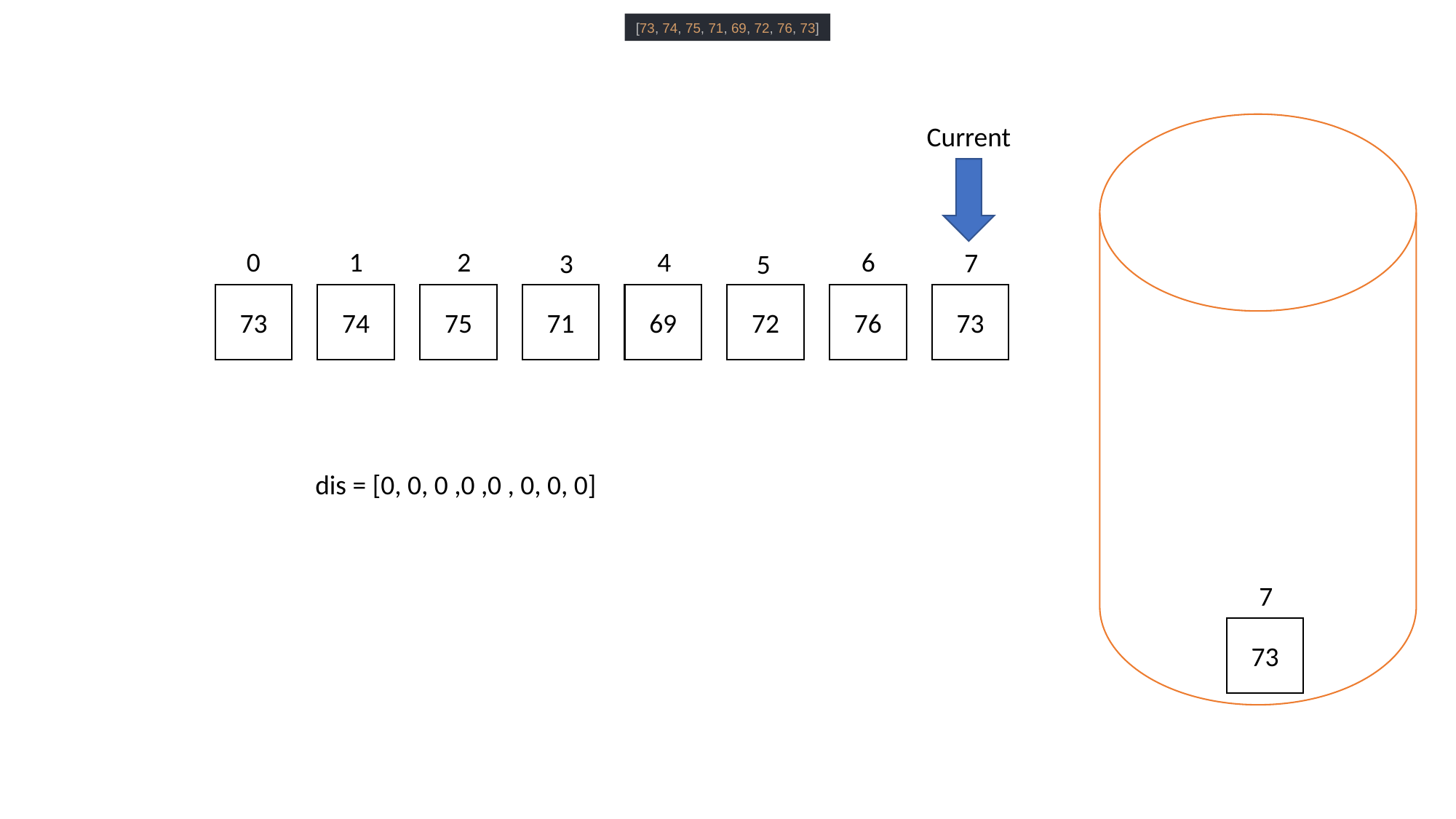

[73, 74, 75, 71, 69, 72, 76, 73]
Current

0
1
2
4
6
7
3
5
76
73
69
72
71
75
73
74
dis = [0, 0, 0 ,0 ,0 , 0, 0, 0]
7
73